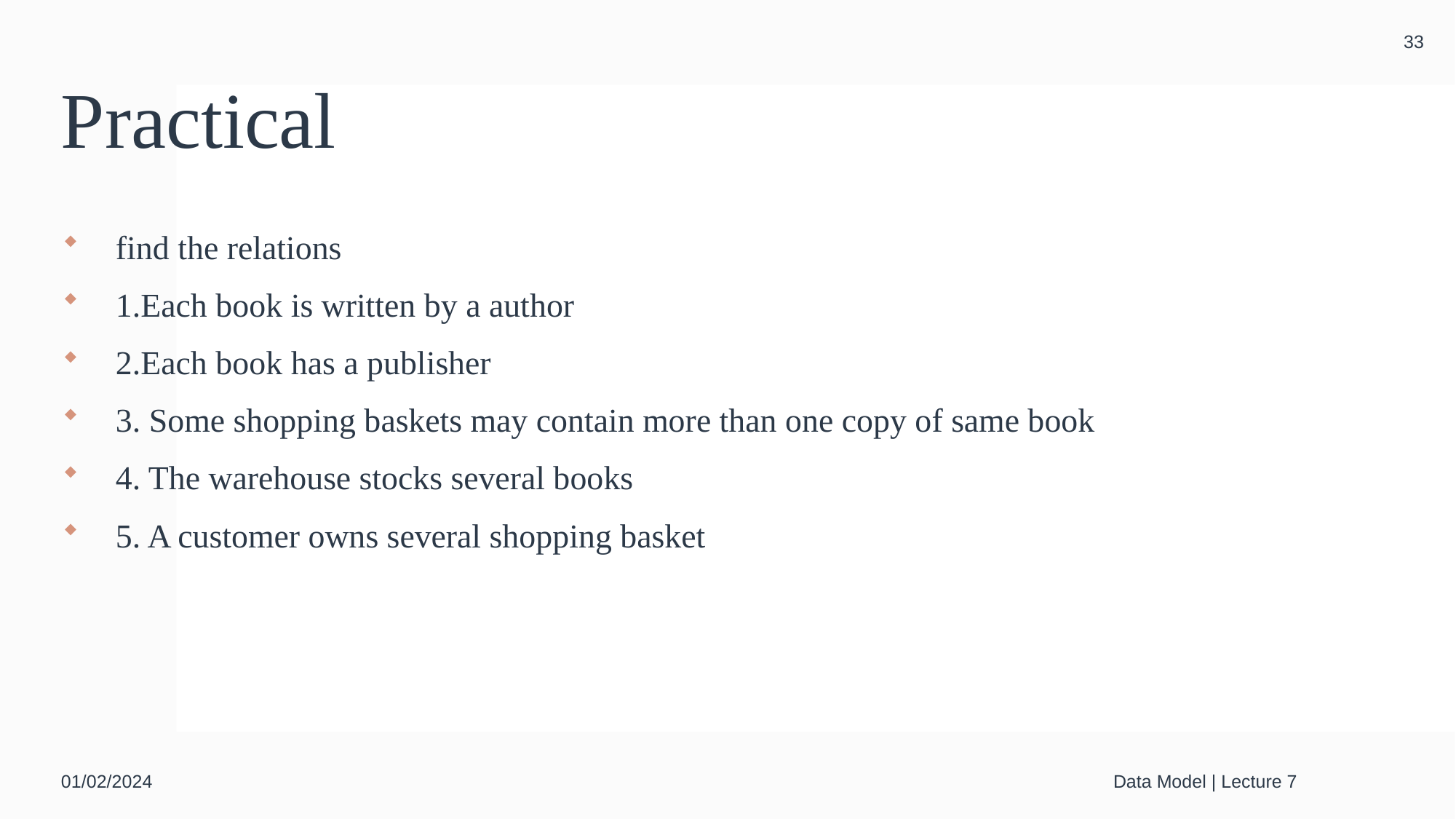

33
# Practical
find the relations
1.Each book is written by a author
2.Each book has a publisher
3. Some shopping baskets may contain more than one copy of same book
4. The warehouse stocks several books
5. A customer owns several shopping basket
01/02/2024
Data Model | Lecture 7